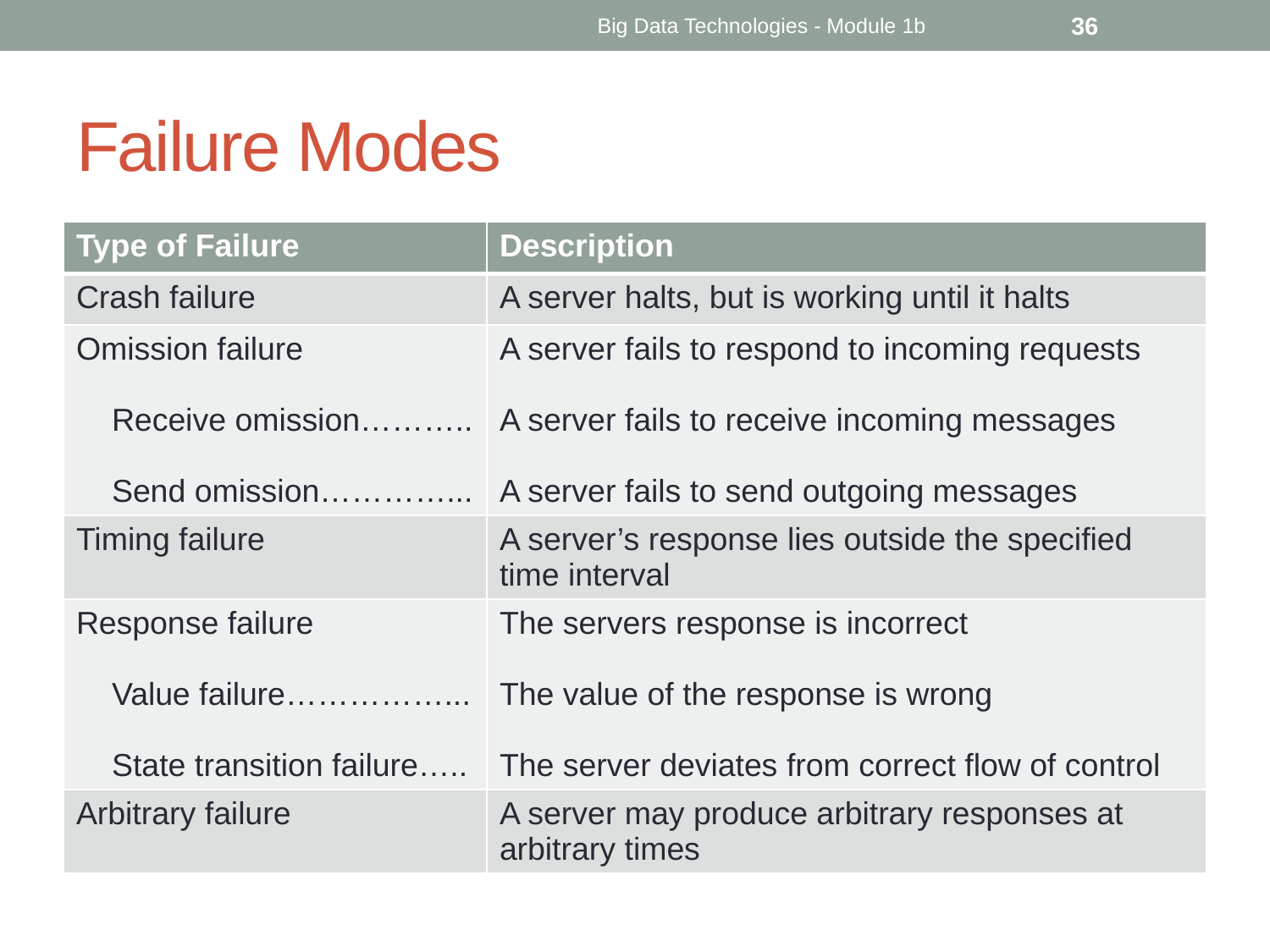

Big Data Technologies - Module 1b
36
# Failure Modes
| Type of Failure | Description |
| --- | --- |
| Crash failure | A server halts, but is working until it halts |
| Omission failure Receive omission……….. Send omission…………... | A server fails to respond to incoming requests A server fails to receive incoming messages A server fails to send outgoing messages |
| Timing failure | A server’s response lies outside the specified time interval |
| Response failure Value failure……………... State transition failure….. | The servers response is incorrect The value of the response is wrong The server deviates from correct flow of control |
| Arbitrary failure | A server may produce arbitrary responses at arbitrary times |